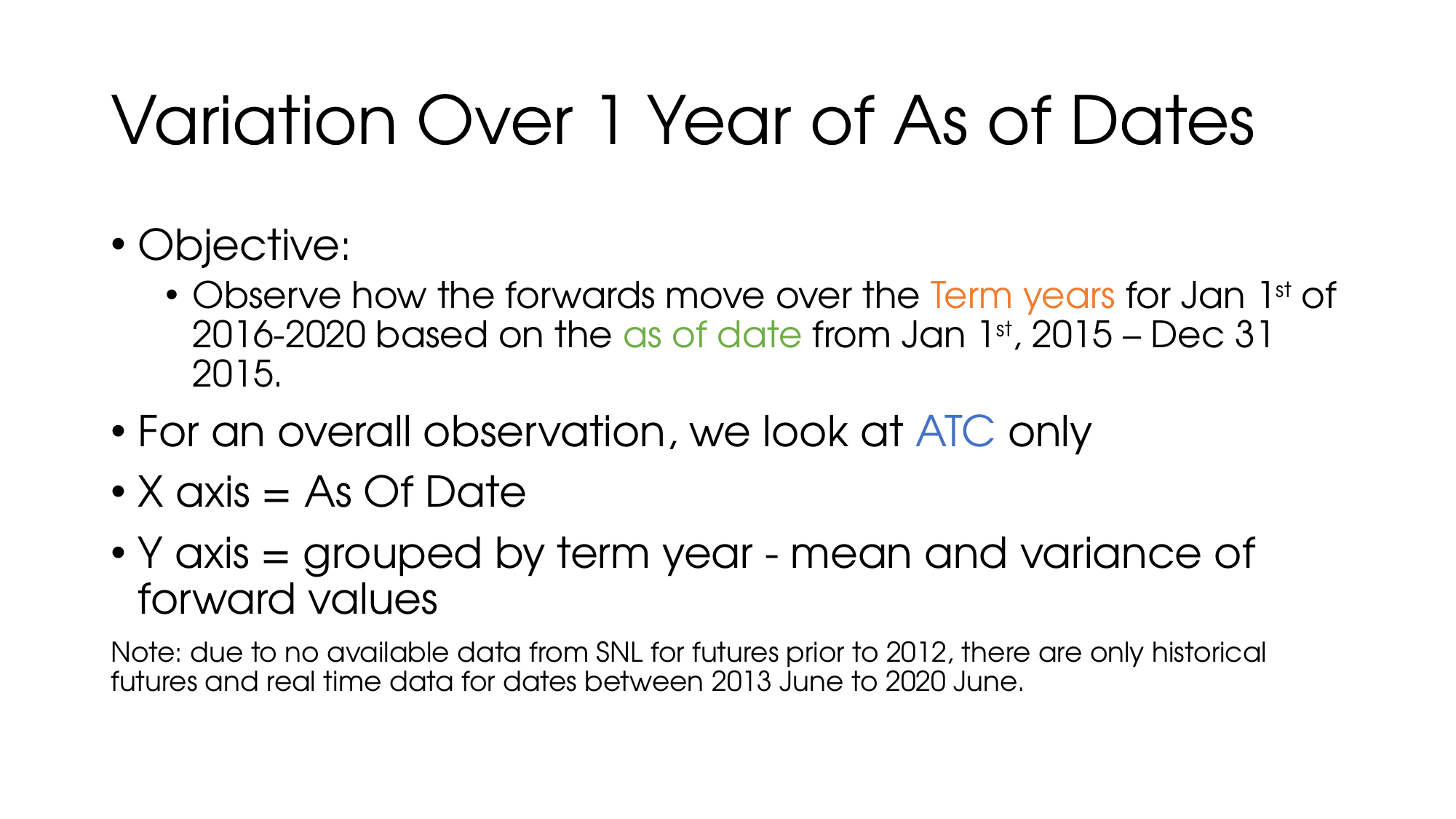

# Variation Over 1 Year of As of Dates
Objective:
Observe how the forwards move over the Term years for Jan 1st of 2016-2020 based on the as of date from Jan 1st, 2015 – Dec 31 2015.
For an overall observation, we look at ATC only
X axis = As Of Date
Y axis = grouped by term year - mean and variance of forward values
Note: due to no available data from SNL for futures prior to 2012, there are only historical futures and real time data for dates between 2013 June to 2020 June.